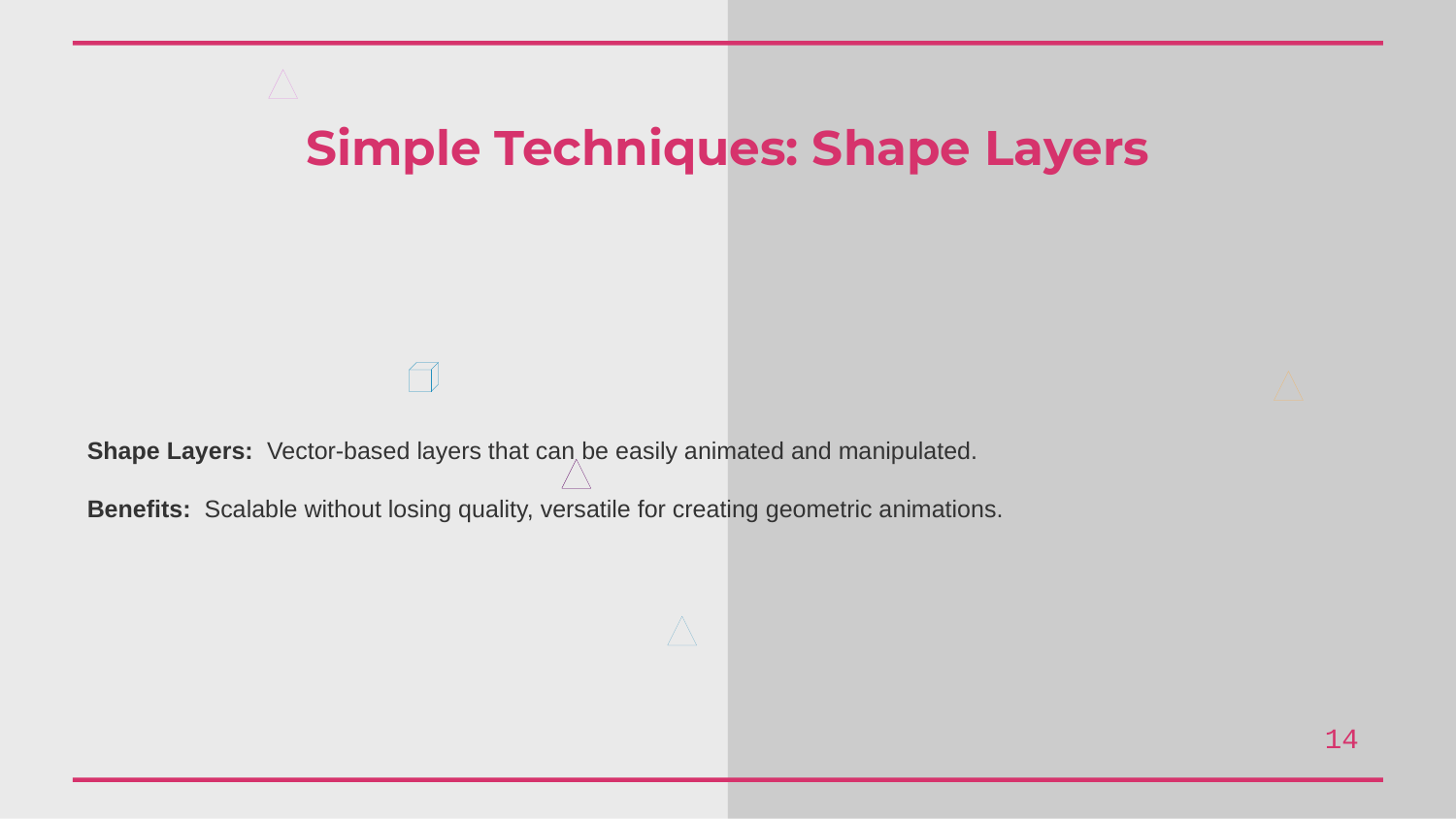

Simple Techniques: Shape Layers
Shape Layers:  Vector-based layers that can be easily animated and manipulated.

Benefits:  Scalable without losing quality, versatile for creating geometric animations.

14